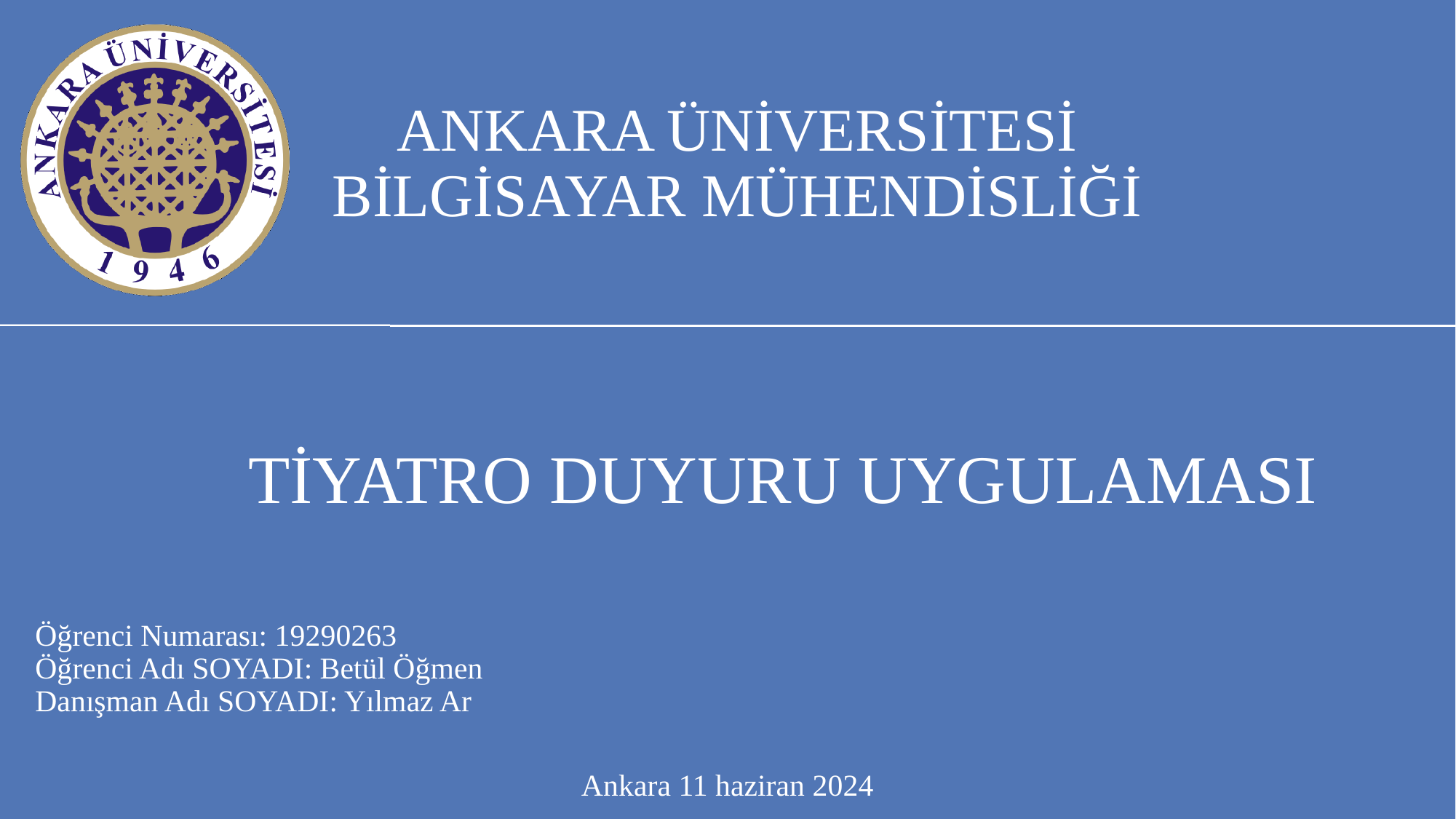

ANKARA ÜNİVERSİTESİ
BİLGİSAYAR MÜHENDİSLİĞİ
	TİYATRO DUYURU UYGULAMASI
Öğrenci Numarası: 19290263
Öğrenci Adı SOYADI: Betül Öğmen
Danışman Adı SOYADI: Yılmaz Ar
Ankara 11 haziran 2024